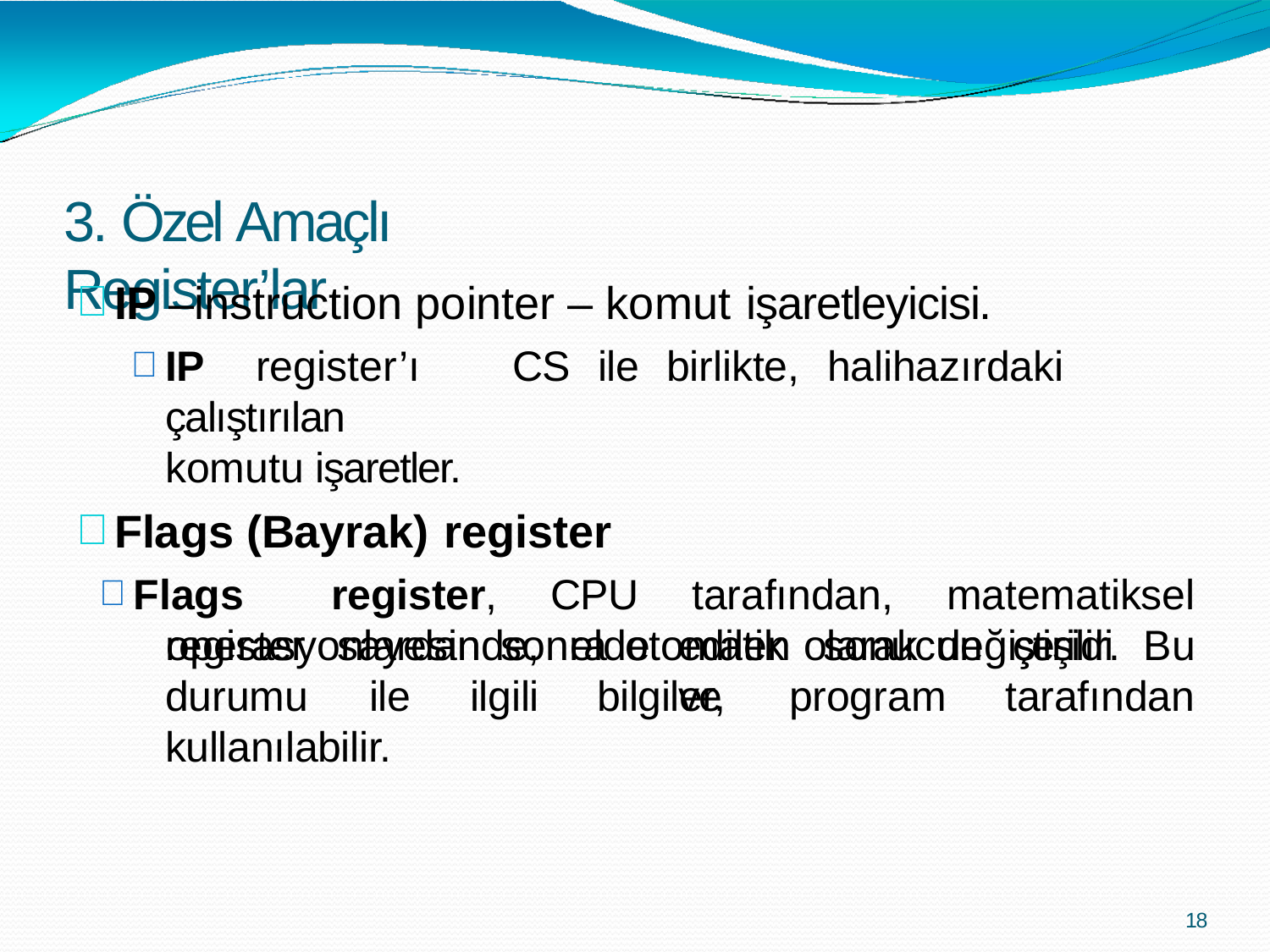

# 3. Özel Amaçlı Register’lar
IP –instruction pointer – komut işaretleyicisi.
IP	register’ı	CS	ile	birlikte,	halihazırdaki	çalıştırılan
komutu işaretler.
Flags (Bayrak) register
Flags	register,	CPU	tarafından,	matematiksel
operasyonlardan	sonra	otomatik	olarak	değiştirilir.	Bu
register	sayesinde,	elde
durumu	ile	ilgili
edilen	sonucun	çeşidi	ve
bilgiler,	program	tarafından
kullanılabilir.
18